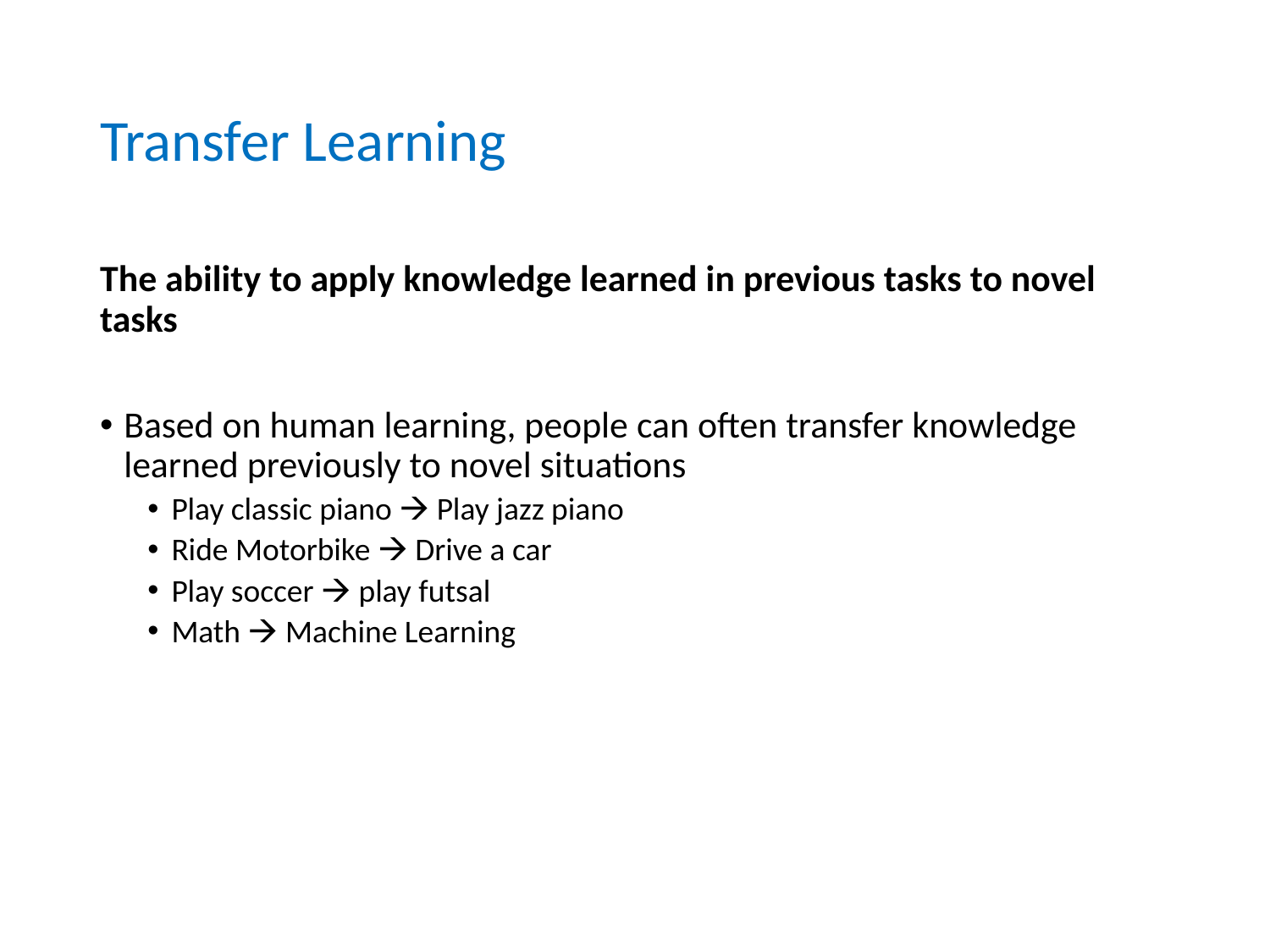

# Transfer Learning
The ability to apply knowledge learned in previous tasks to novel tasks

Based on human learning, people can often transfer knowledge learned previously to novel situations
Play classic piano 🡪 Play jazz piano
Ride Motorbike 🡪 Drive a car
Play soccer 🡪 play futsal
Math 🡪 Machine Learning